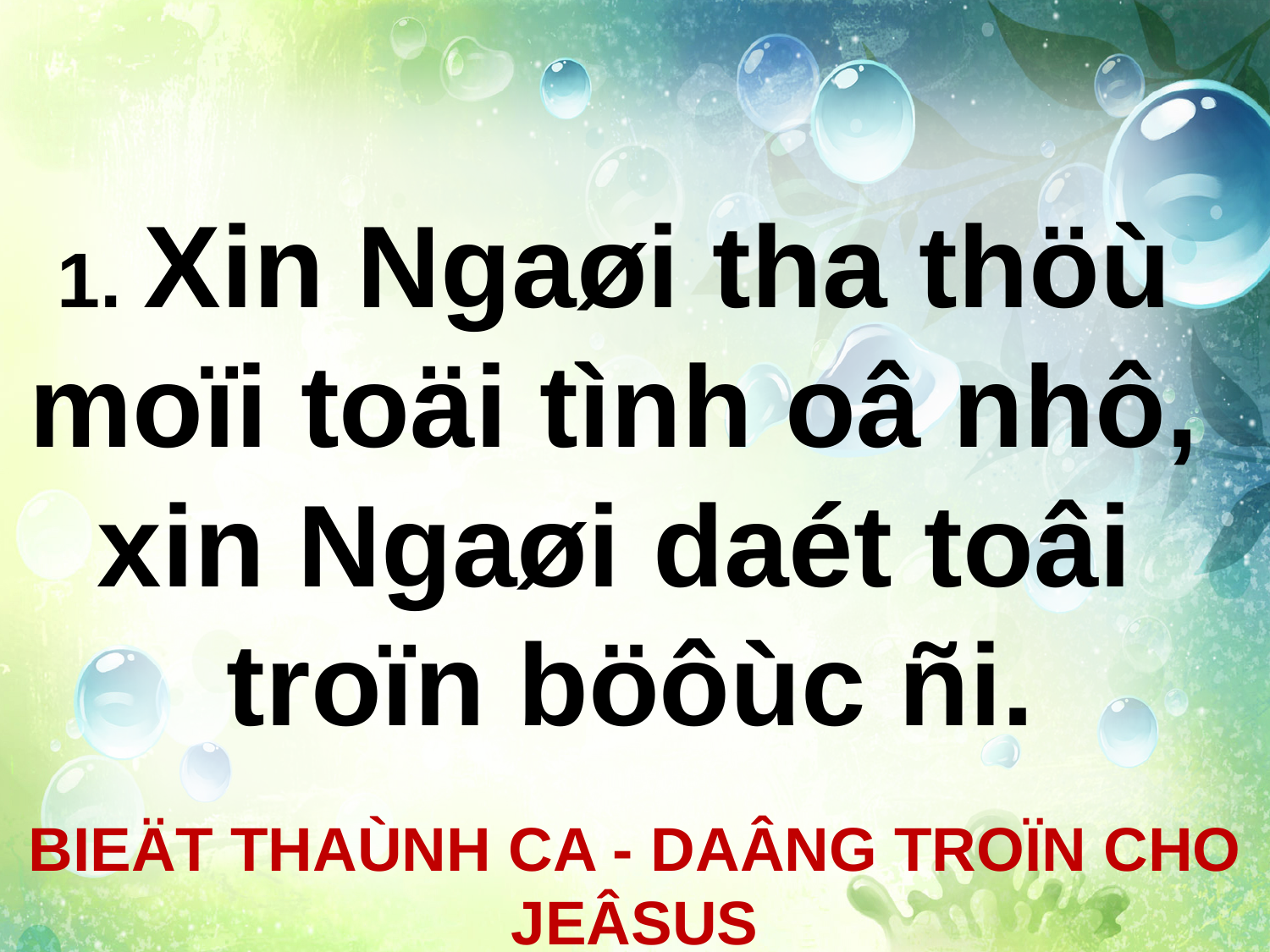

1. Xin Ngaøi tha thöù
moïi toäi tình oâ nhô,
xin Ngaøi daét toâi
troïn böôùc ñi.
BIEÄT THAÙNH CA - DAÂNG TROÏN CHO JEÂSUS